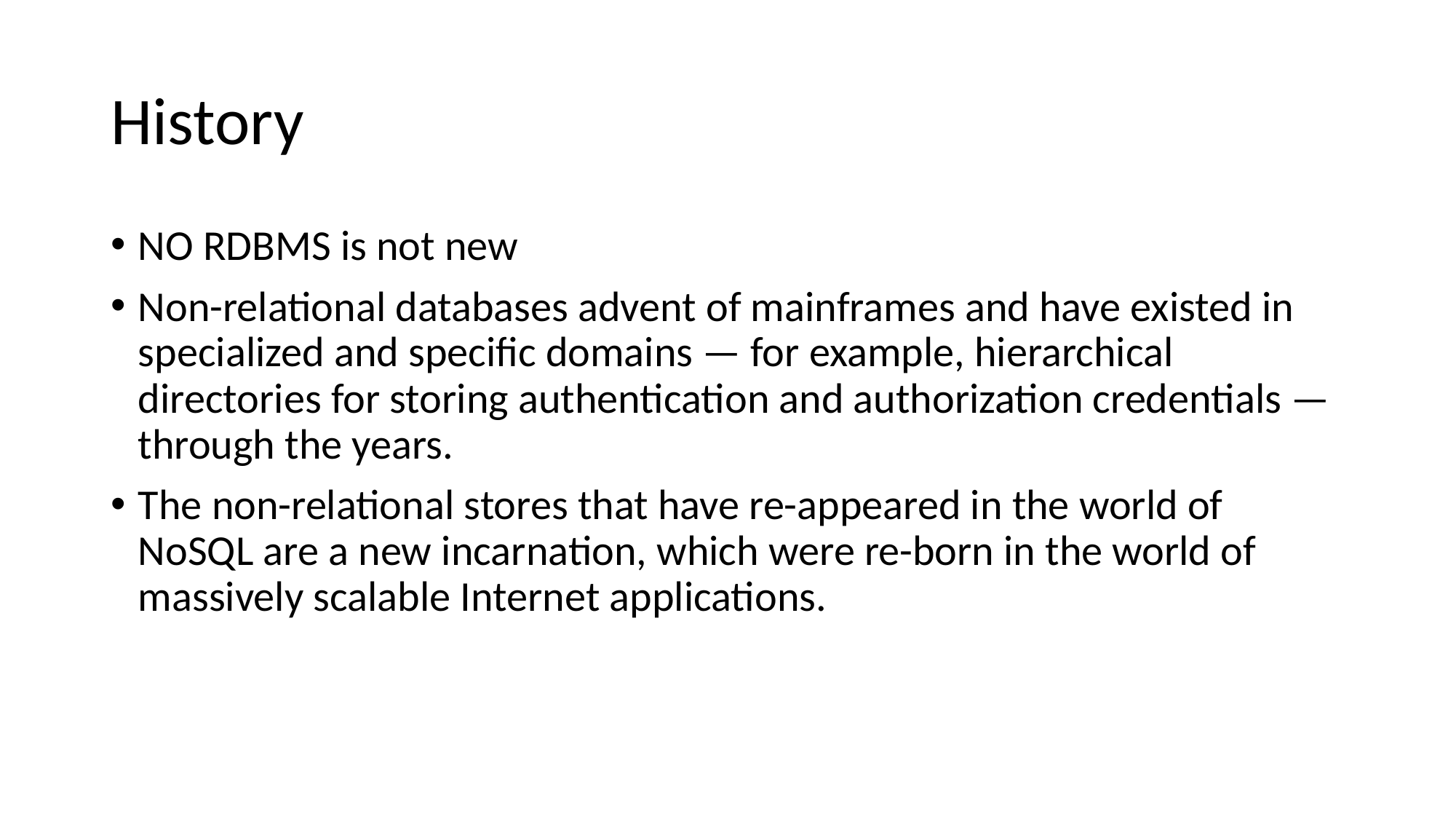

# History
NO RDBMS is not new
Non-relational databases advent of mainframes and have existed in specialized and specific domains — for example, hierarchical directories for storing authentication and authorization credentials — through the years.
The non-relational stores that have re-appeared in the world of NoSQL are a new incarnation, which were re-born in the world of massively scalable Internet applications.